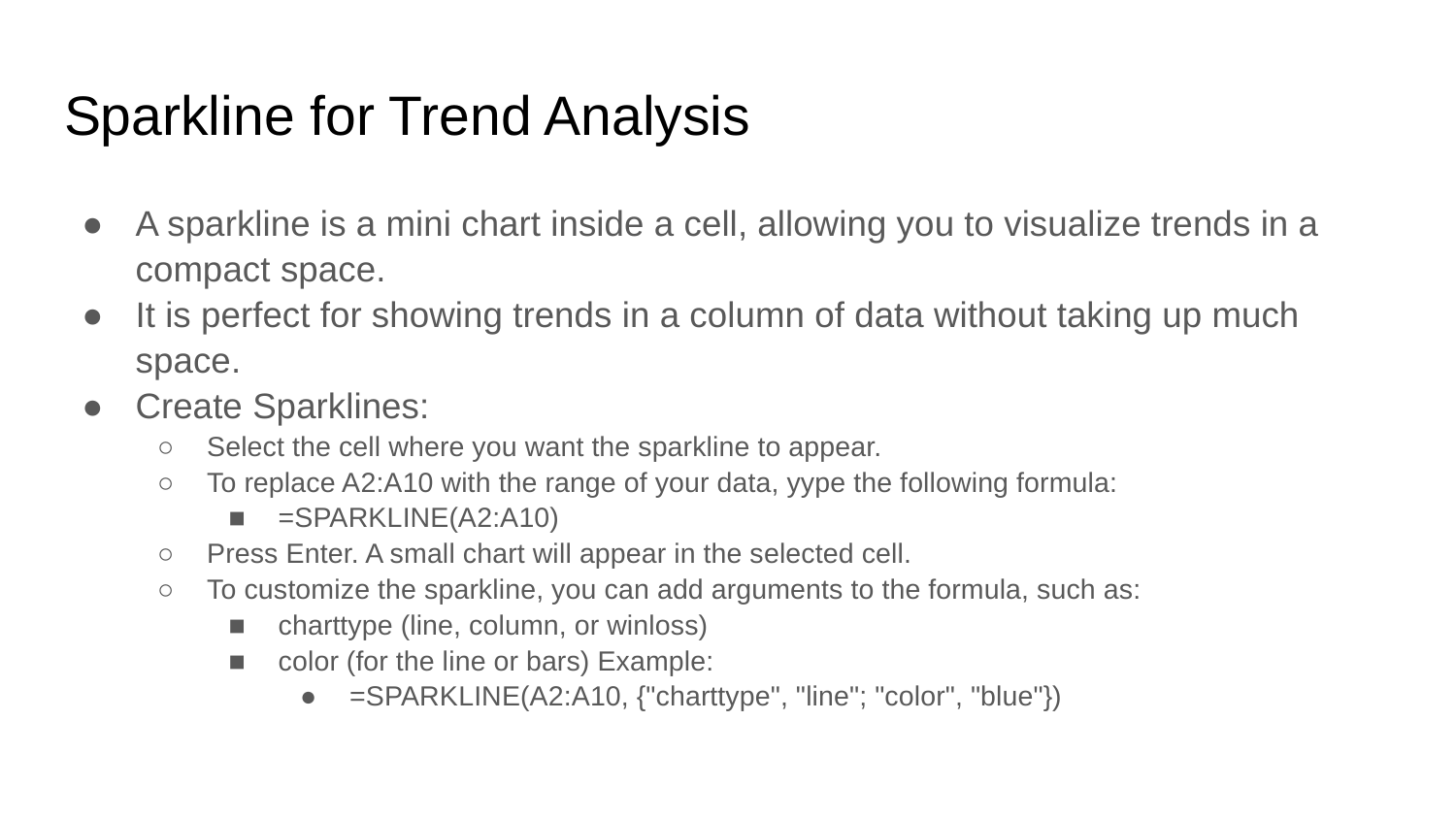

# Sparkline for Trend Analysis
A sparkline is a mini chart inside a cell, allowing you to visualize trends in a compact space.
It is perfect for showing trends in a column of data without taking up much space.
Create Sparklines:
Select the cell where you want the sparkline to appear.
To replace A2:A10 with the range of your data, yype the following formula:
=SPARKLINE(A2:A10)
Press Enter. A small chart will appear in the selected cell.
To customize the sparkline, you can add arguments to the formula, such as:
charttype (line, column, or winloss)
color (for the line or bars) Example:
=SPARKLINE(A2:A10, {"charttype", "line"; "color", "blue"})